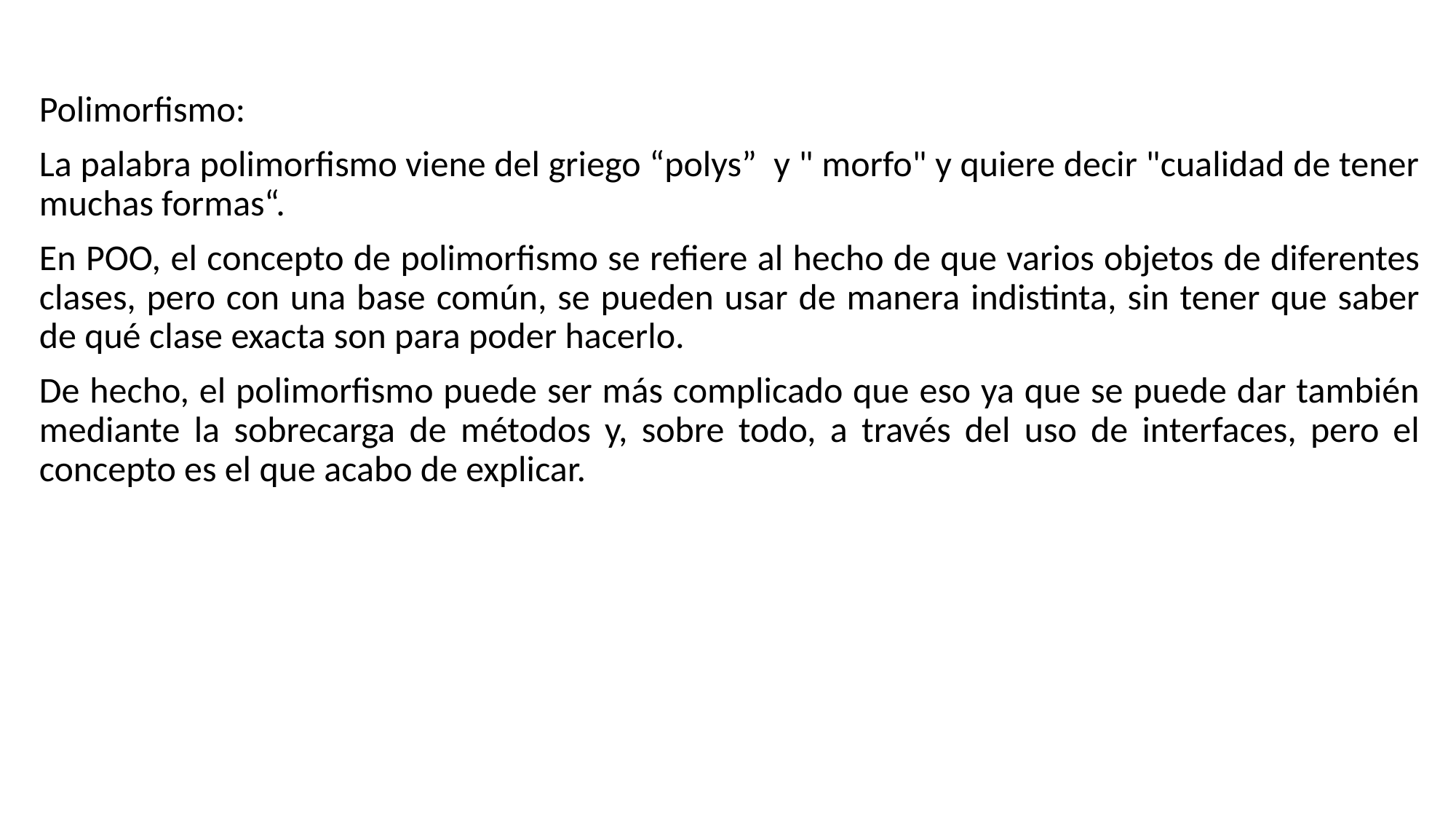

Polimorfismo:
La palabra polimorfismo viene del griego “polys”  y " morfo" y quiere decir "cualidad de tener muchas formas“.
En POO, el concepto de polimorfismo se refiere al hecho de que varios objetos de diferentes clases, pero con una base común, se pueden usar de manera indistinta, sin tener que saber de qué clase exacta son para poder hacerlo.
De hecho, el polimorfismo puede ser más complicado que eso ya que se puede dar también mediante la sobrecarga de métodos y, sobre todo, a través del uso de interfaces, pero el concepto es el que acabo de explicar.